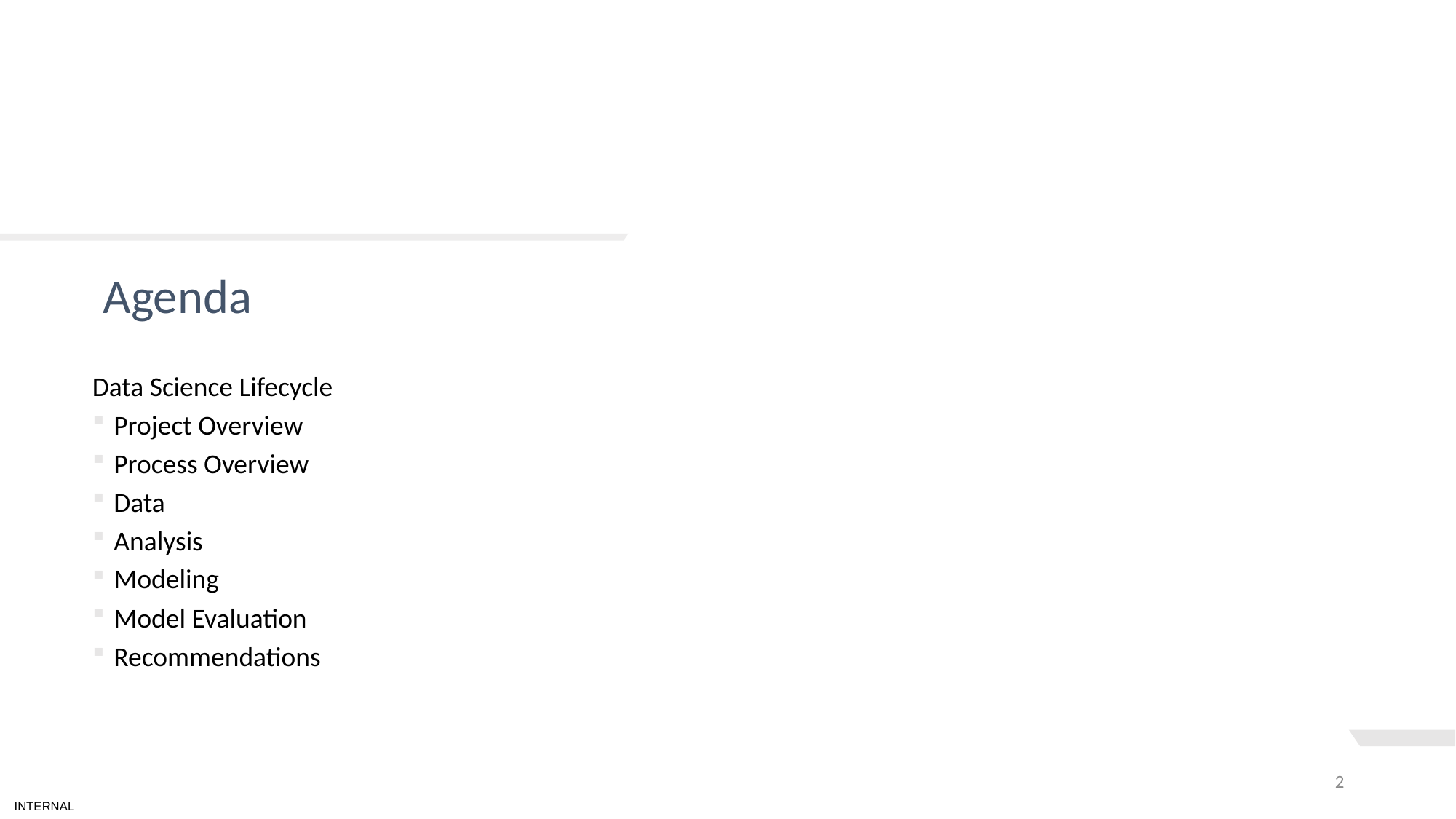

# TEXT LAYOUT 1
Agenda
Data Science Lifecycle
Project Overview
Process Overview
Data
Analysis
Modeling
Model Evaluation
Recommendations
2